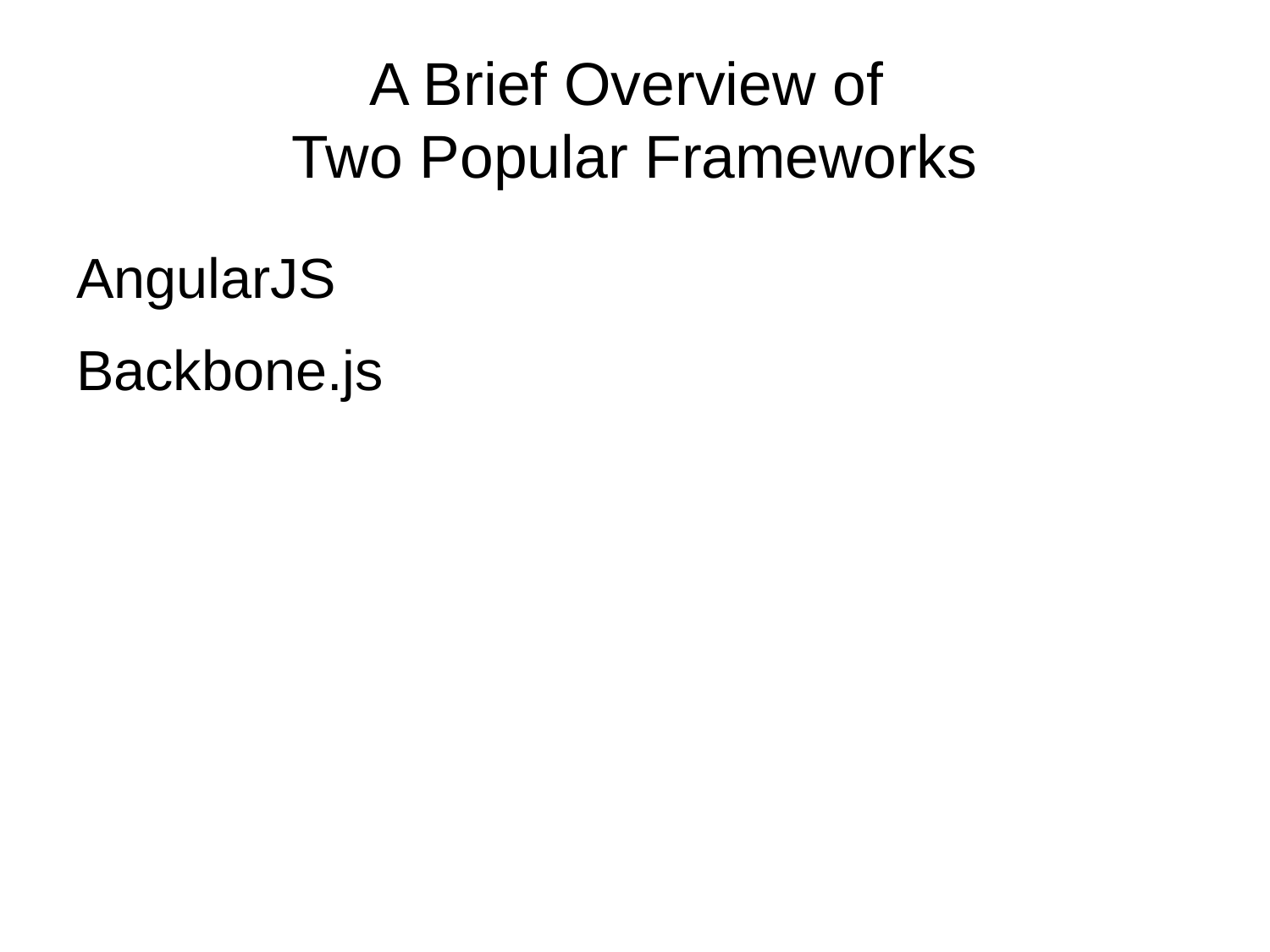

# A Brief Overview of Two Popular Frameworks
AngularJS
Backbone.js